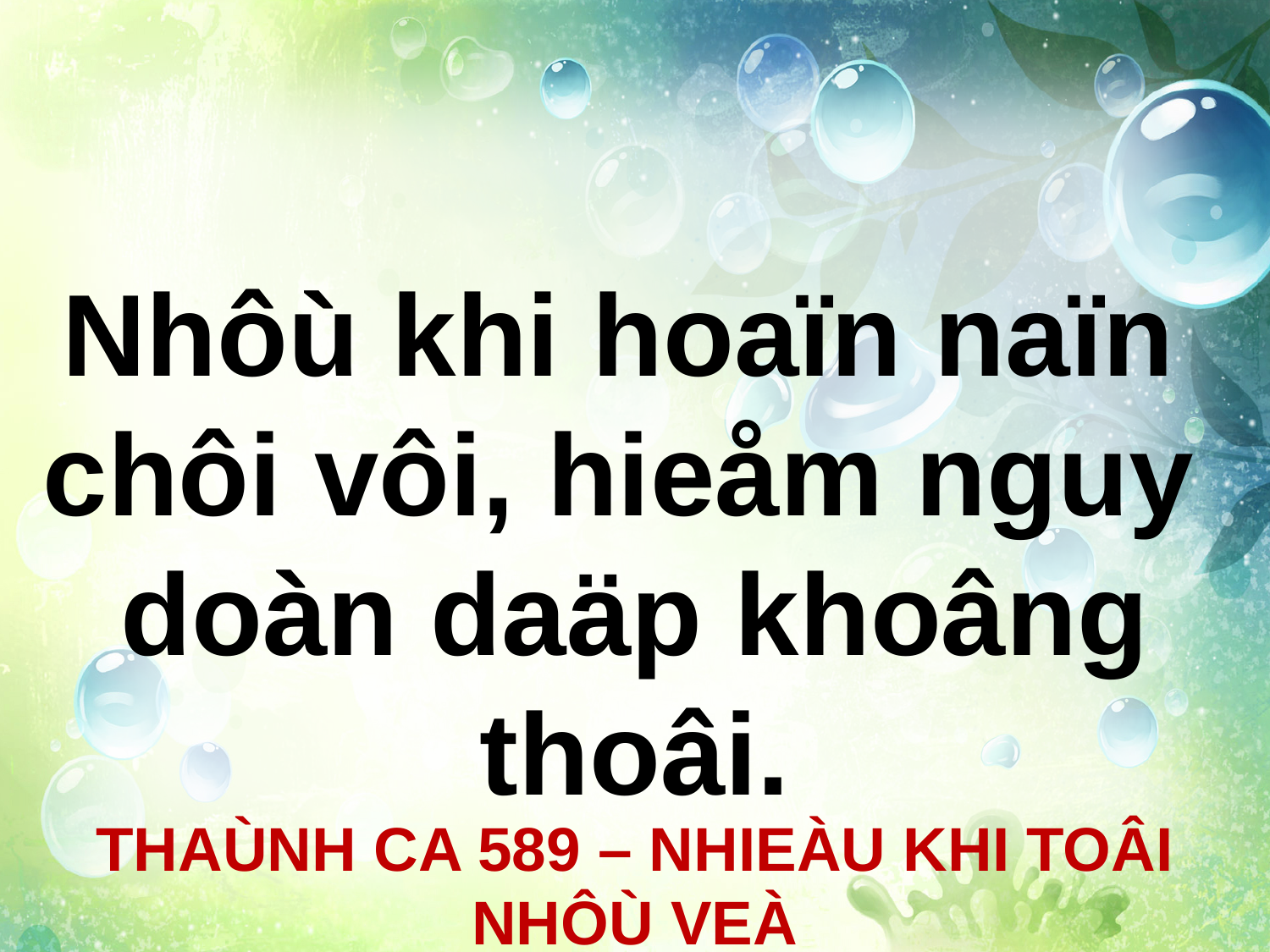

Nhôù khi hoaïn naïn
chôi vôi, hieåm nguy
doàn daäp khoâng thoâi.
THAÙNH CA 589 – NHIEÀU KHI TOÂI NHÔÙ VEÀ